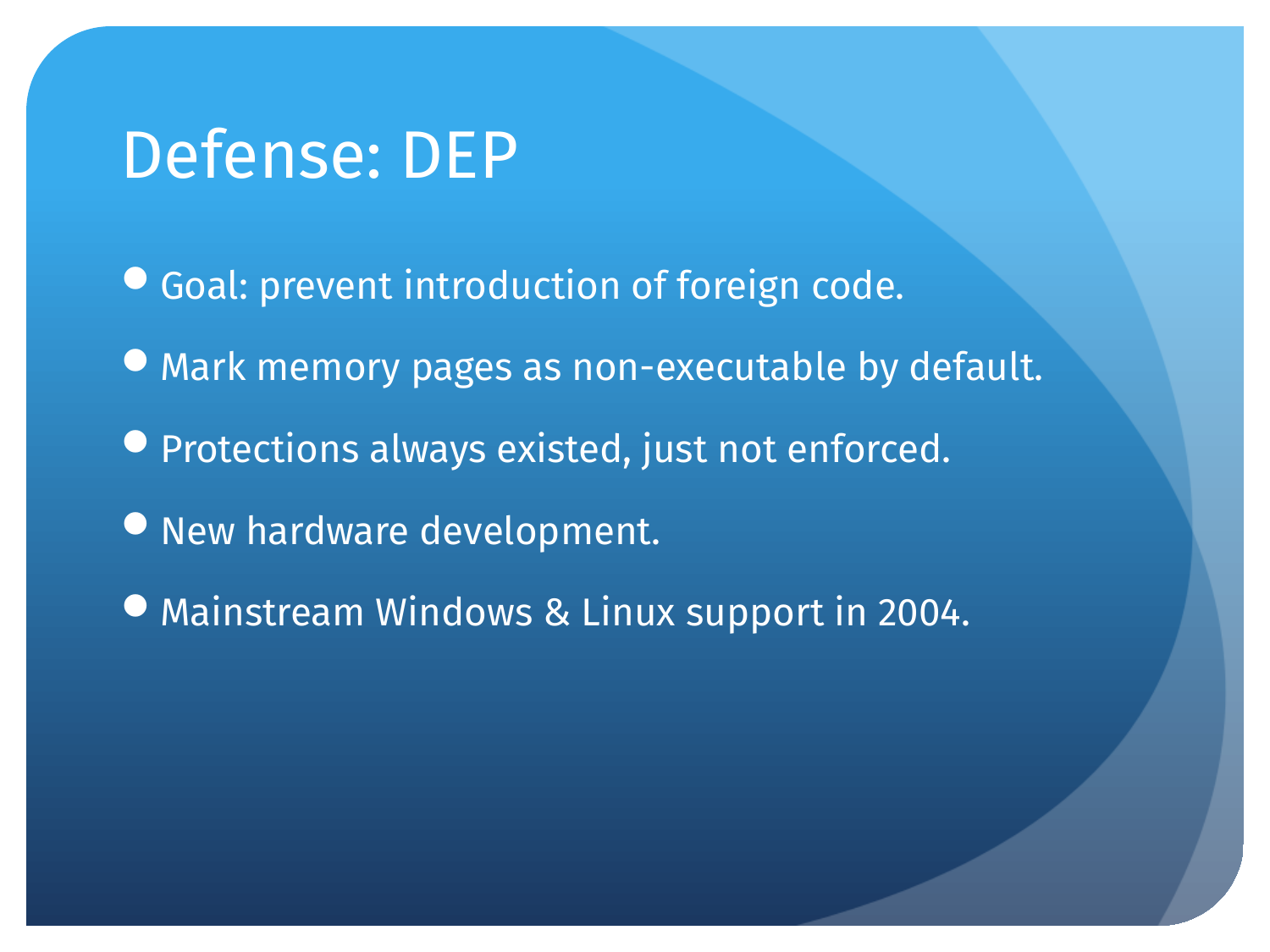

# Defense: DEP
Goal: prevent introduction of foreign code.
Mark memory pages as non-executable by default.
Protections always existed, just not enforced.
New hardware development.
Mainstream Windows & Linux support in 2004.